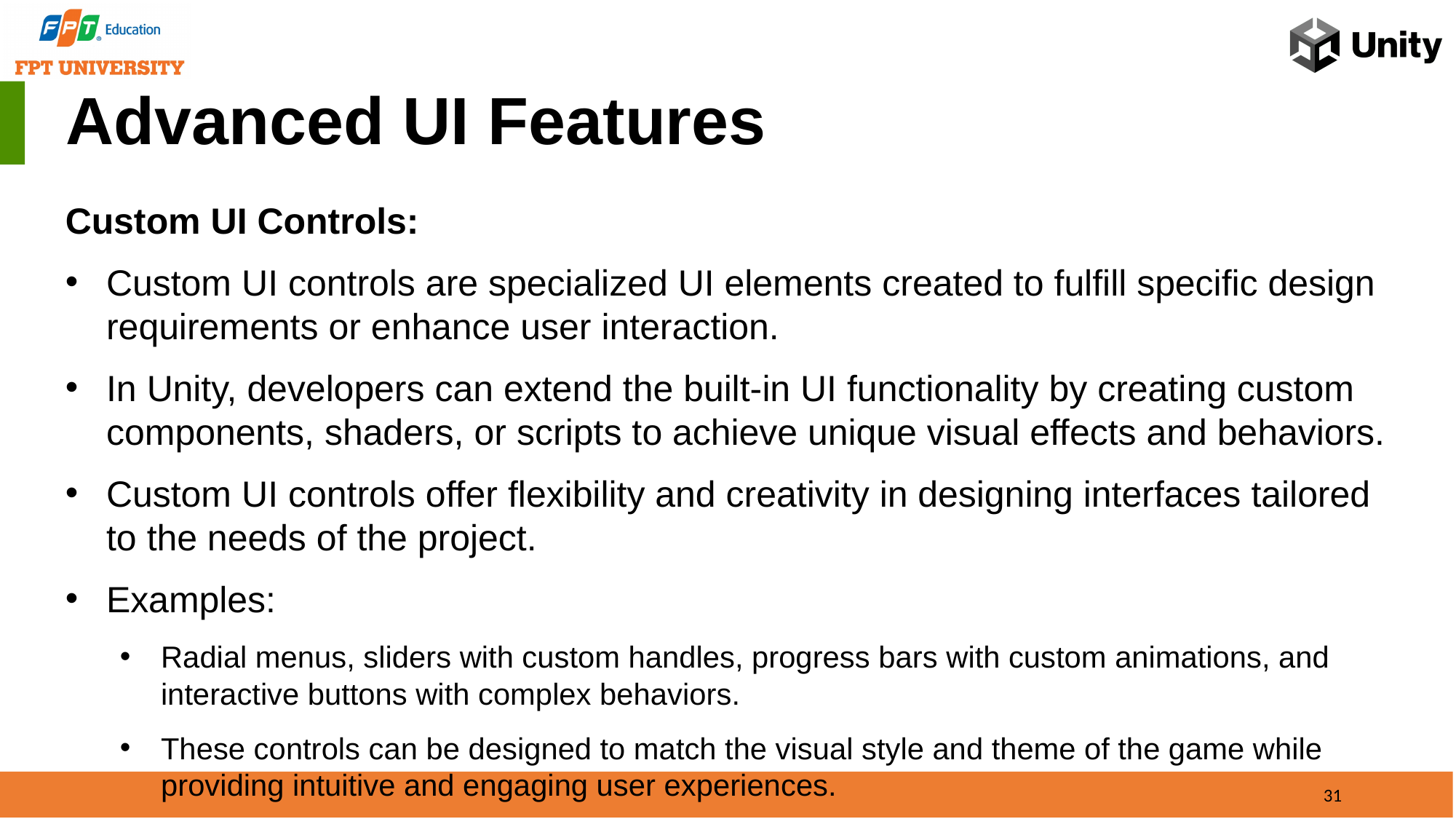

Advanced UI Features

Custom UI Controls:
Custom UI controls are specialized UI elements created to fulfill specific design requirements or enhance user interaction.
In Unity, developers can extend the built-in UI functionality by creating custom components, shaders, or scripts to achieve unique visual effects and behaviors.
Custom UI controls offer flexibility and creativity in designing interfaces tailored to the needs of the project.
Examples:
Radial menus, sliders with custom handles, progress bars with custom animations, and interactive buttons with complex behaviors.
These controls can be designed to match the visual style and theme of the game while providing intuitive and engaging user experiences.

31